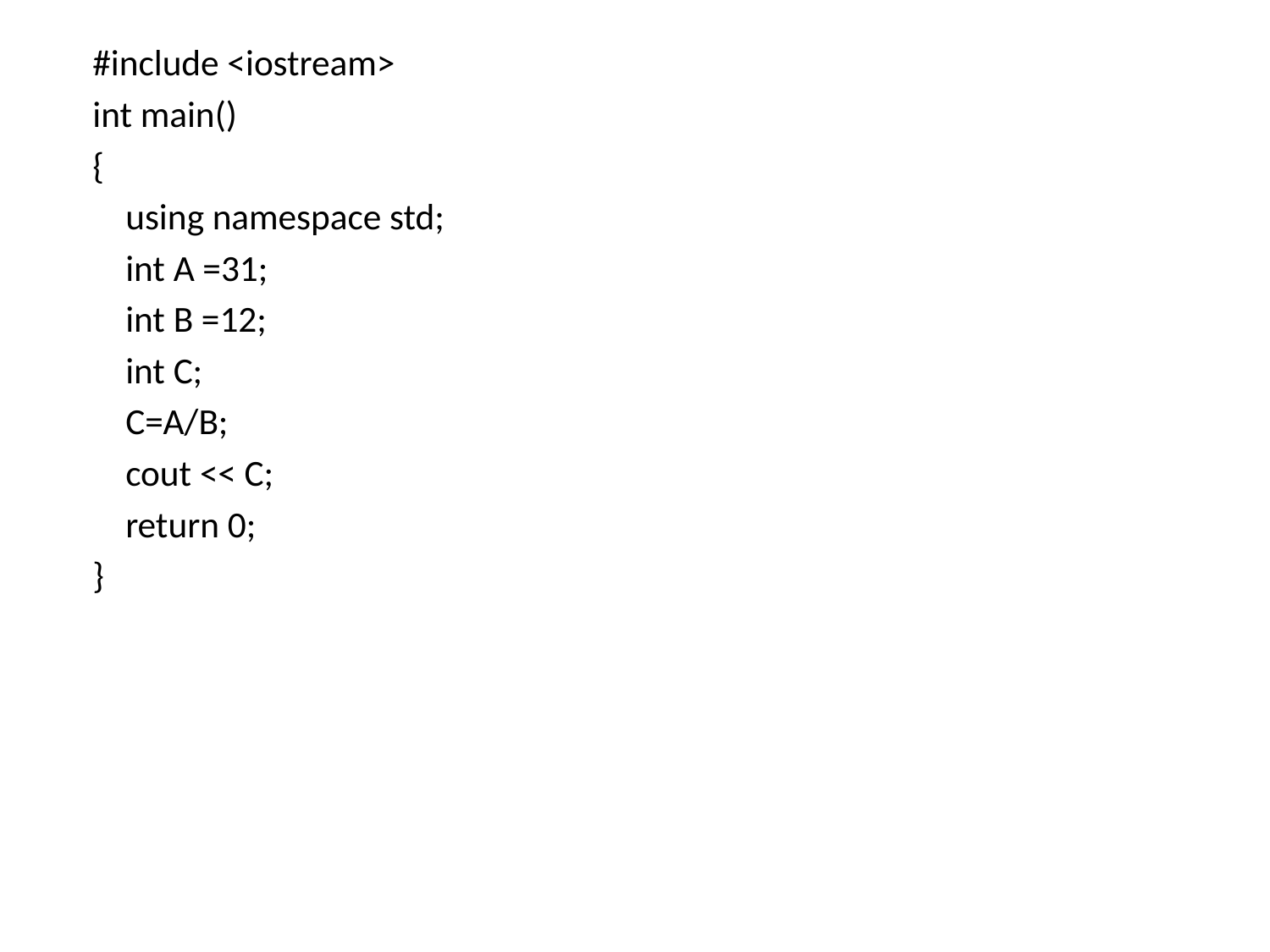

# #include <iostream>
int main()
{
    using namespace std;
    int A =31;
    int B =12;
    int C;
    C=A/B;
    cout << C;
    return 0;
}